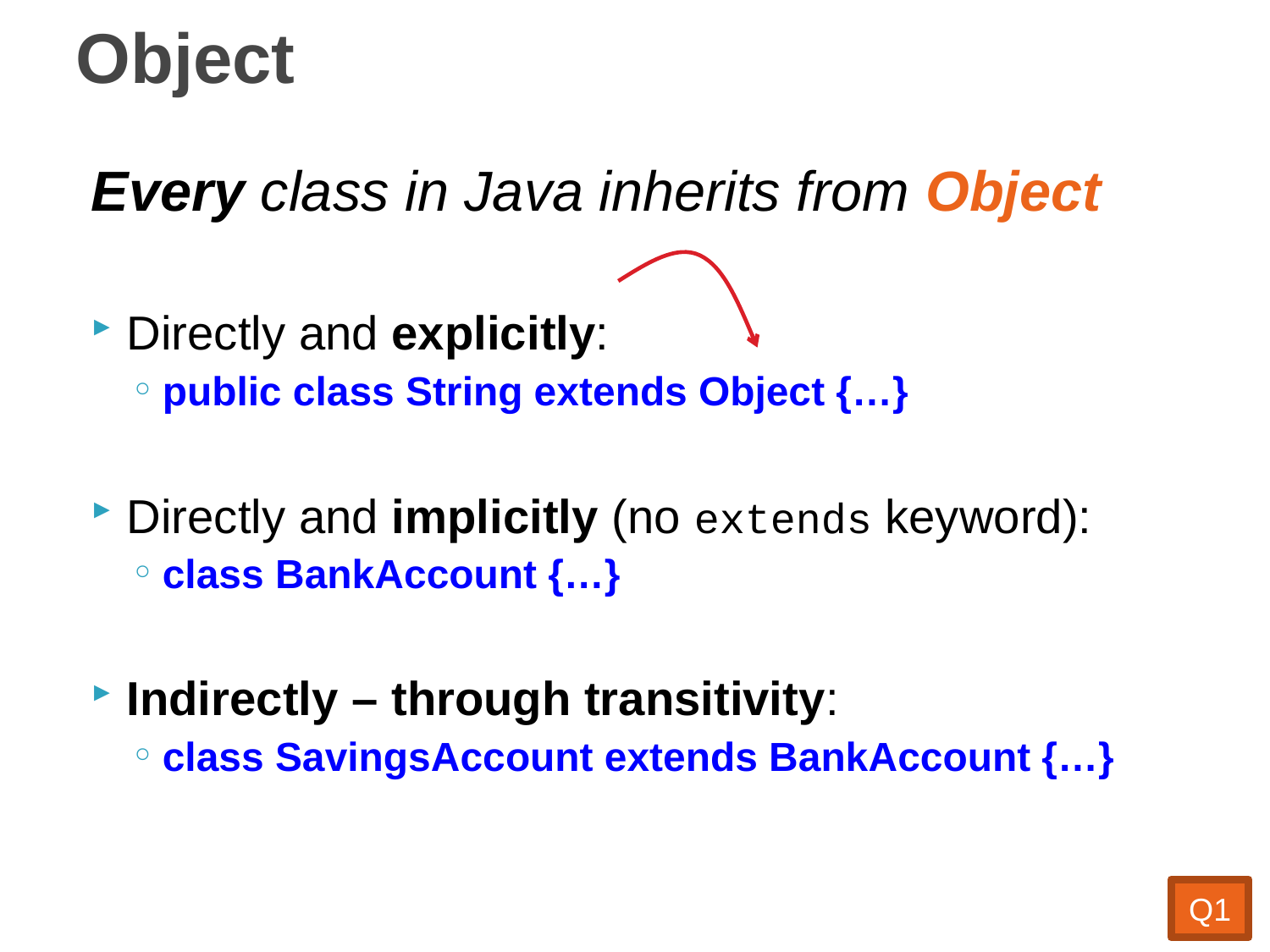

# Object
Every class in Java inherits from Object

Directly and explicitly:
public class String extends Object {…}

Directly and implicitly (no extends keyword):
class BankAccount {…}

Indirectly – through transitivity:
class SavingsAccount extends BankAccount {…}

Q1